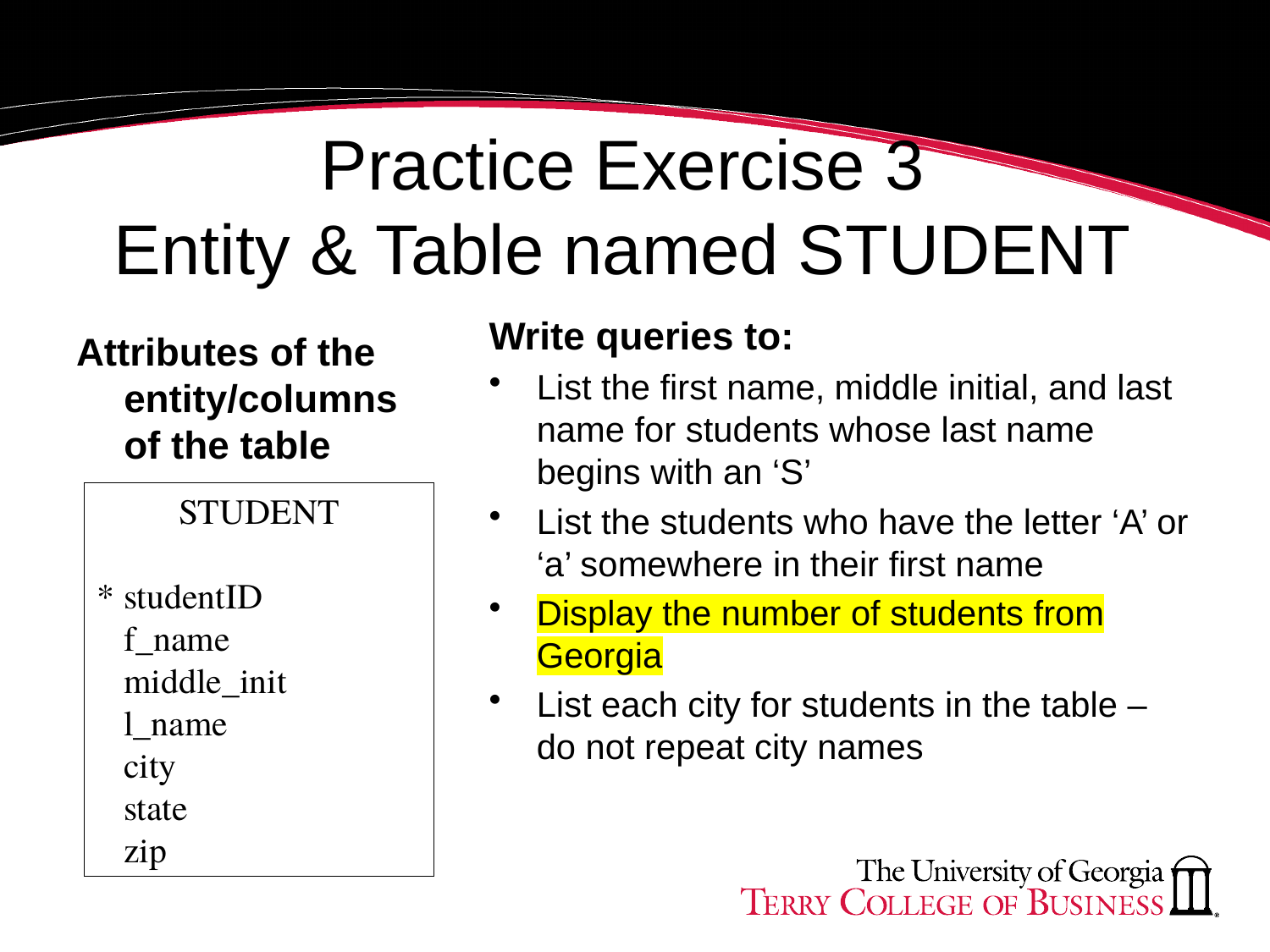

# Practice Exercise 3 Entity & Table named STUDENT
Write queries to:
List the first name, middle initial, and last name for students whose last name begins with an ‘S’
List the students who have the letter ‘A’ or ‘a’ somewhere in their first name
Display the number of students from Georgia
List each city for students in the table – do not repeat city names
Attributes of the entity/columns of the table

STUDENT

* studentID
   f_name
   middle_init
   l_name
   city
   state
   zip